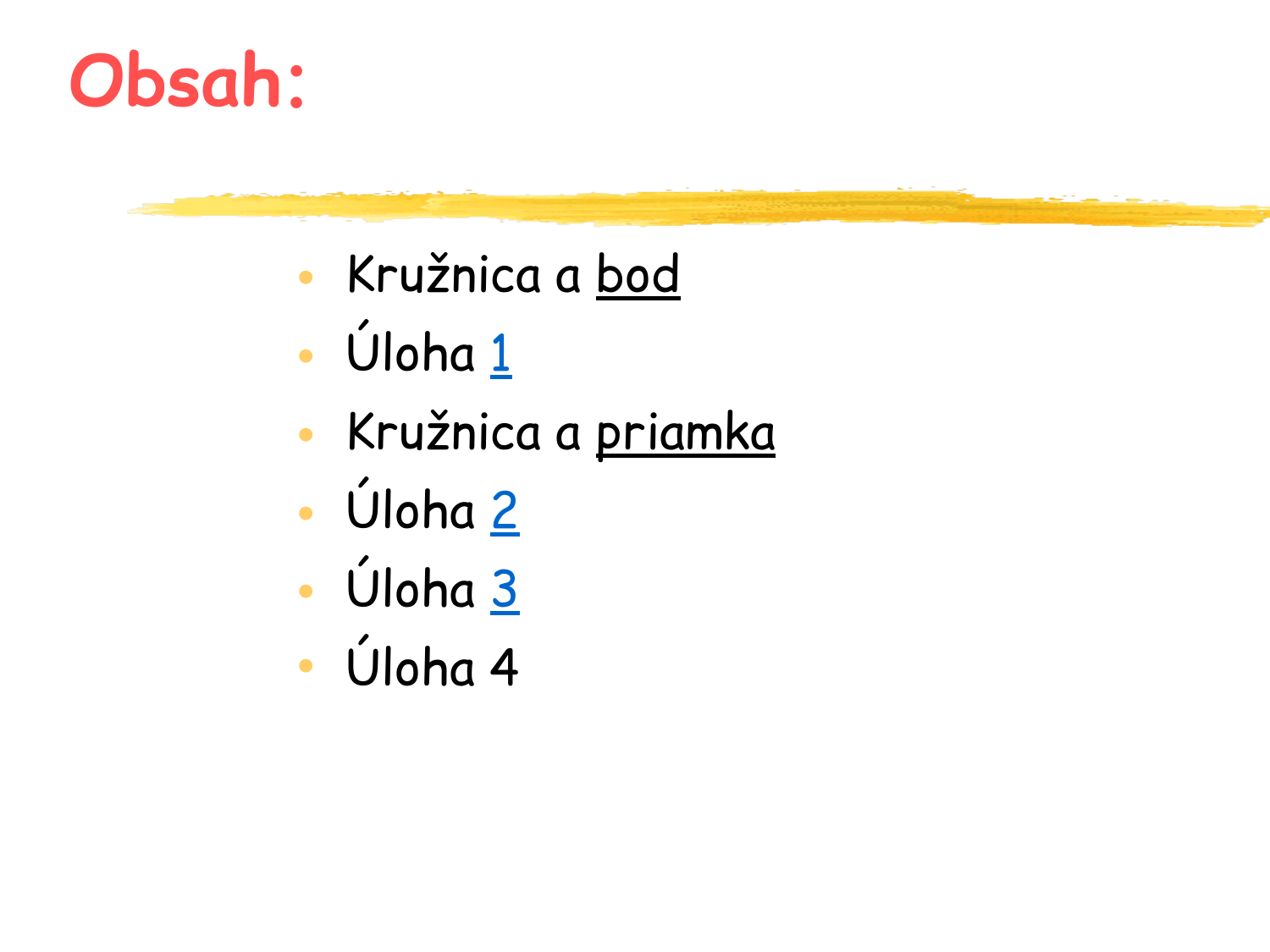

# Obsah:
Kružnica a bod
Úloha 1
Kružnica a priamka
Úloha 2
Úloha 3
Úloha 4